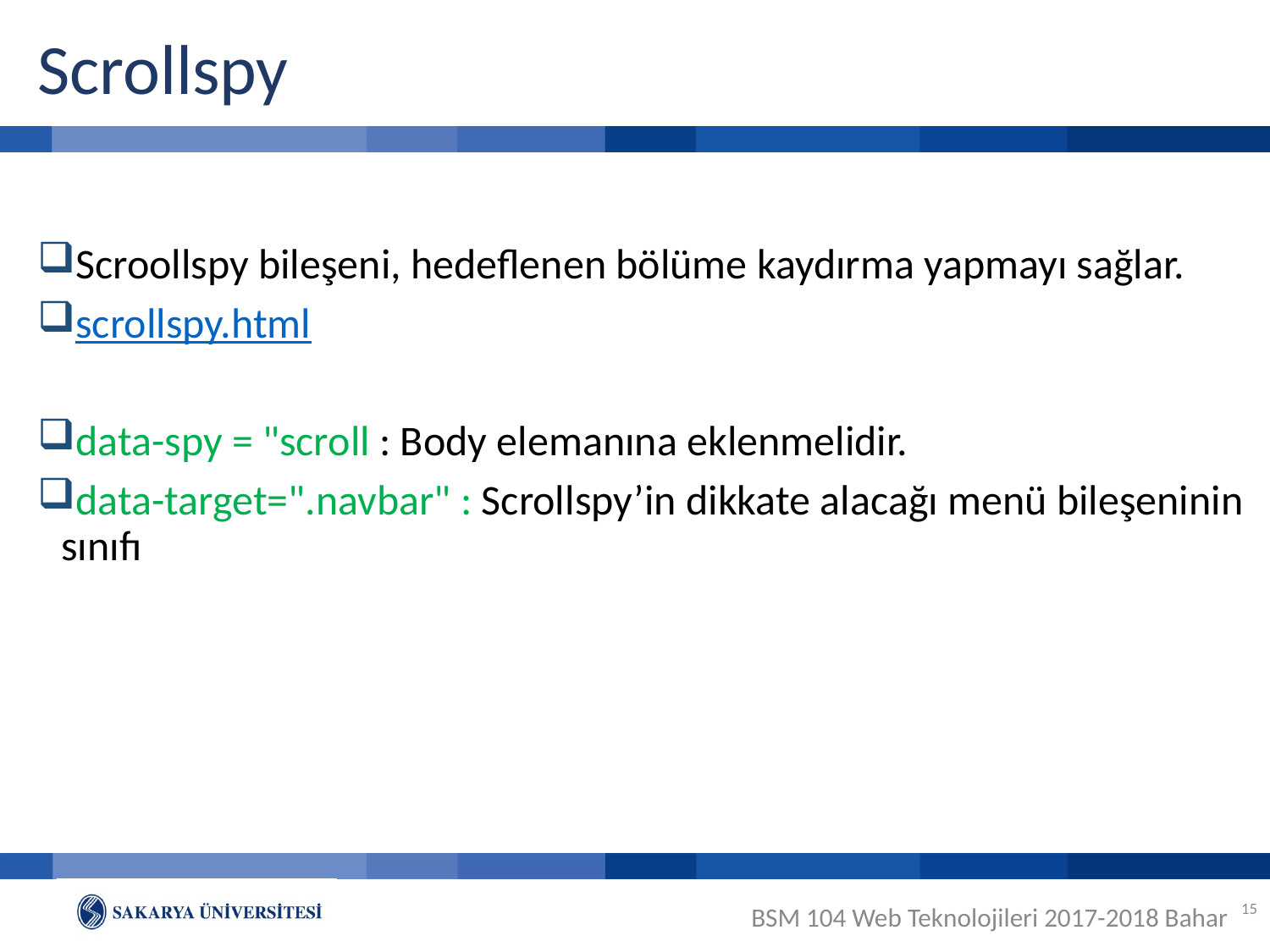

# Scrollspy

Scroollspy bileşeni, hedeflenen bölüme kaydırma yapmayı sağlar.
scrollspy.html

data-spy = "scroll : Body elemanına eklenmelidir.
data-target=".navbar" : Scrollspy’in dikkate alacağı menü bileşeninin sınıfı
15